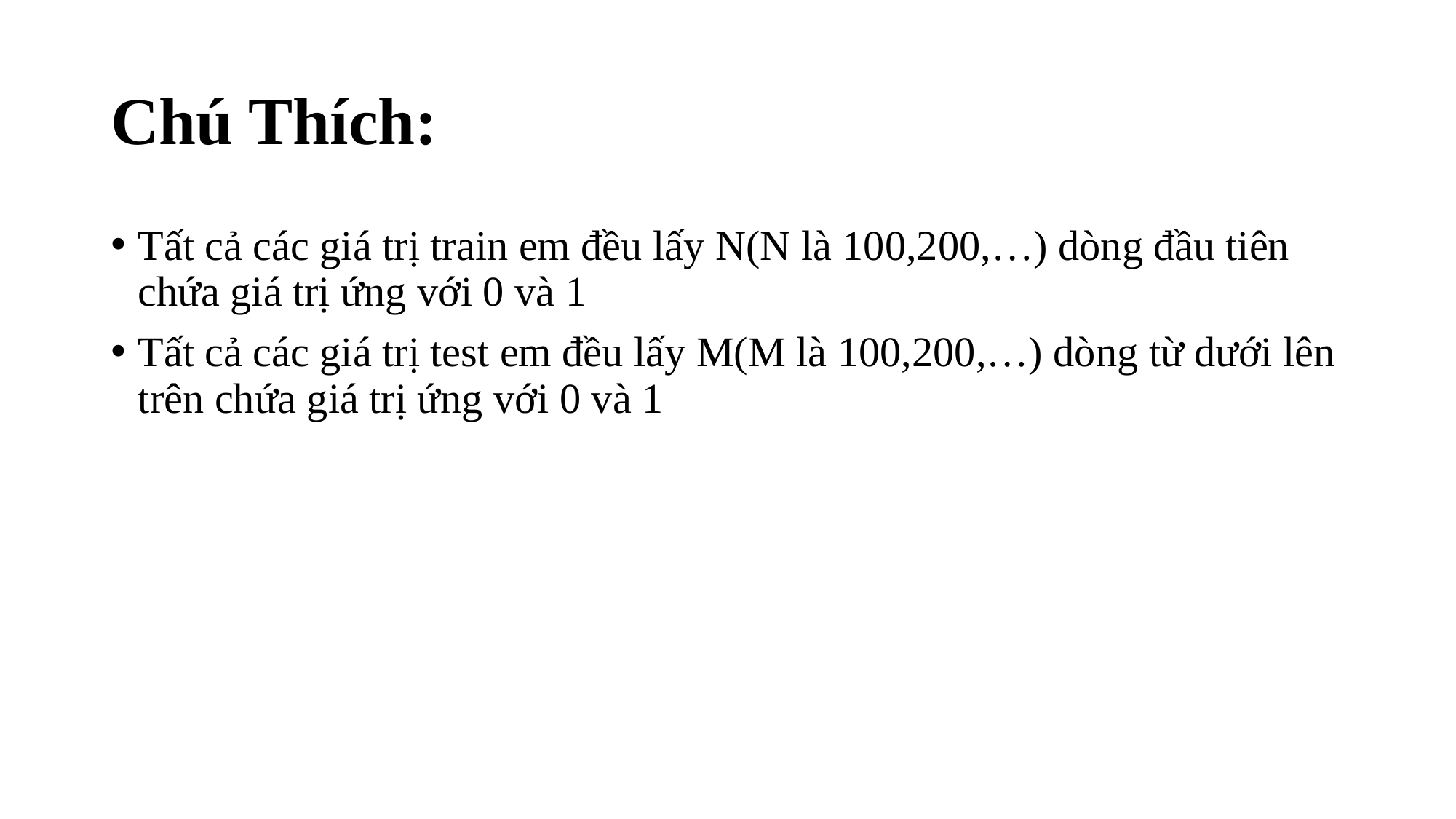

# Chú Thích:
Tất cả các giá trị train em đều lấy N(N là 100,200,…) dòng đầu tiên chứa giá trị ứng với 0 và 1
Tất cả các giá trị test em đều lấy M(M là 100,200,…) dòng từ dưới lên trên chứa giá trị ứng với 0 và 1